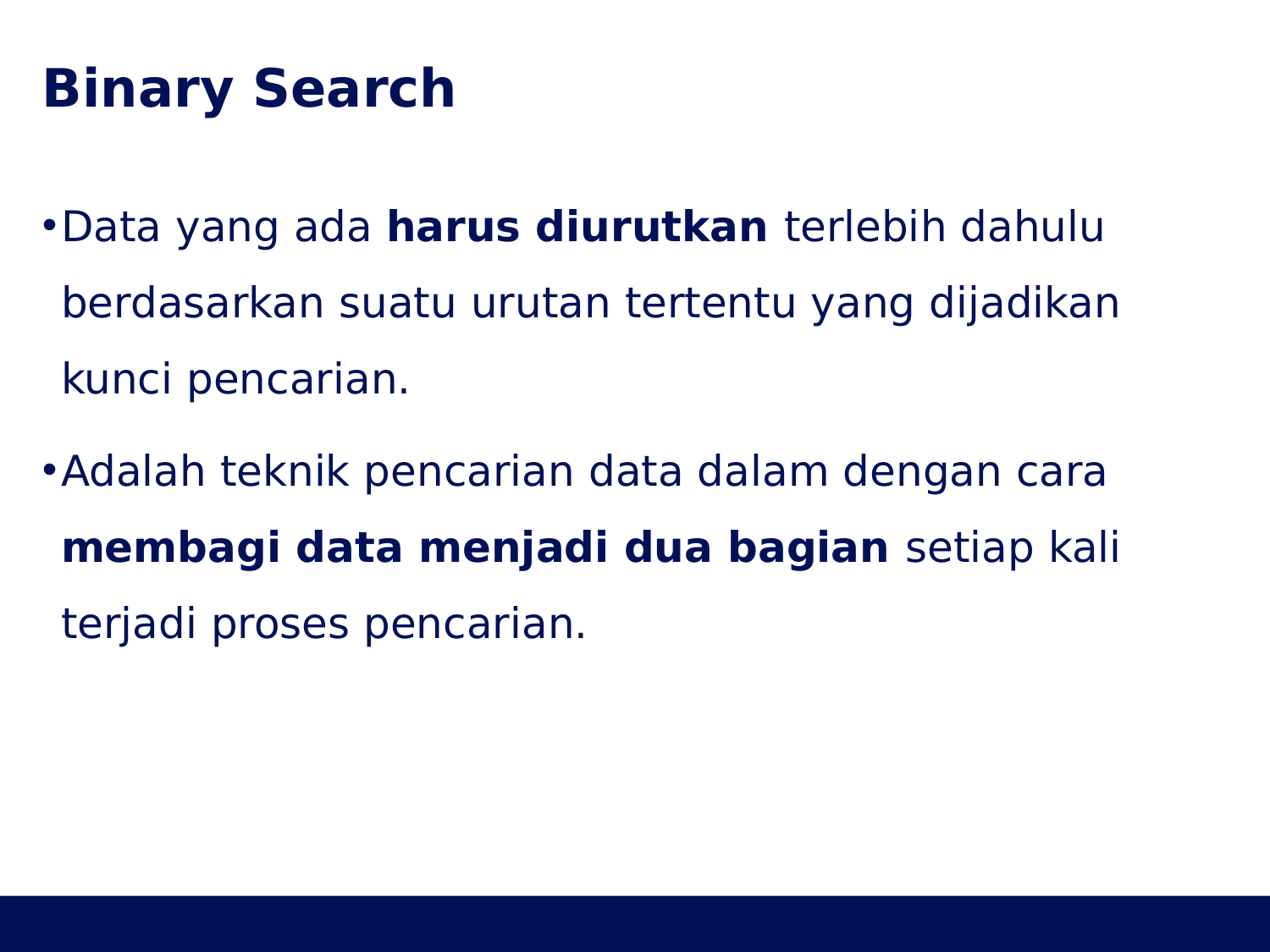

# Binary Search
Data yang ada harus diurutkan terlebih dahulu berdasarkan suatu urutan tertentu yang dijadikan kunci pencarian.
Adalah teknik pencarian data dalam dengan cara membagi data menjadi dua bagian setiap kali terjadi proses pencarian.